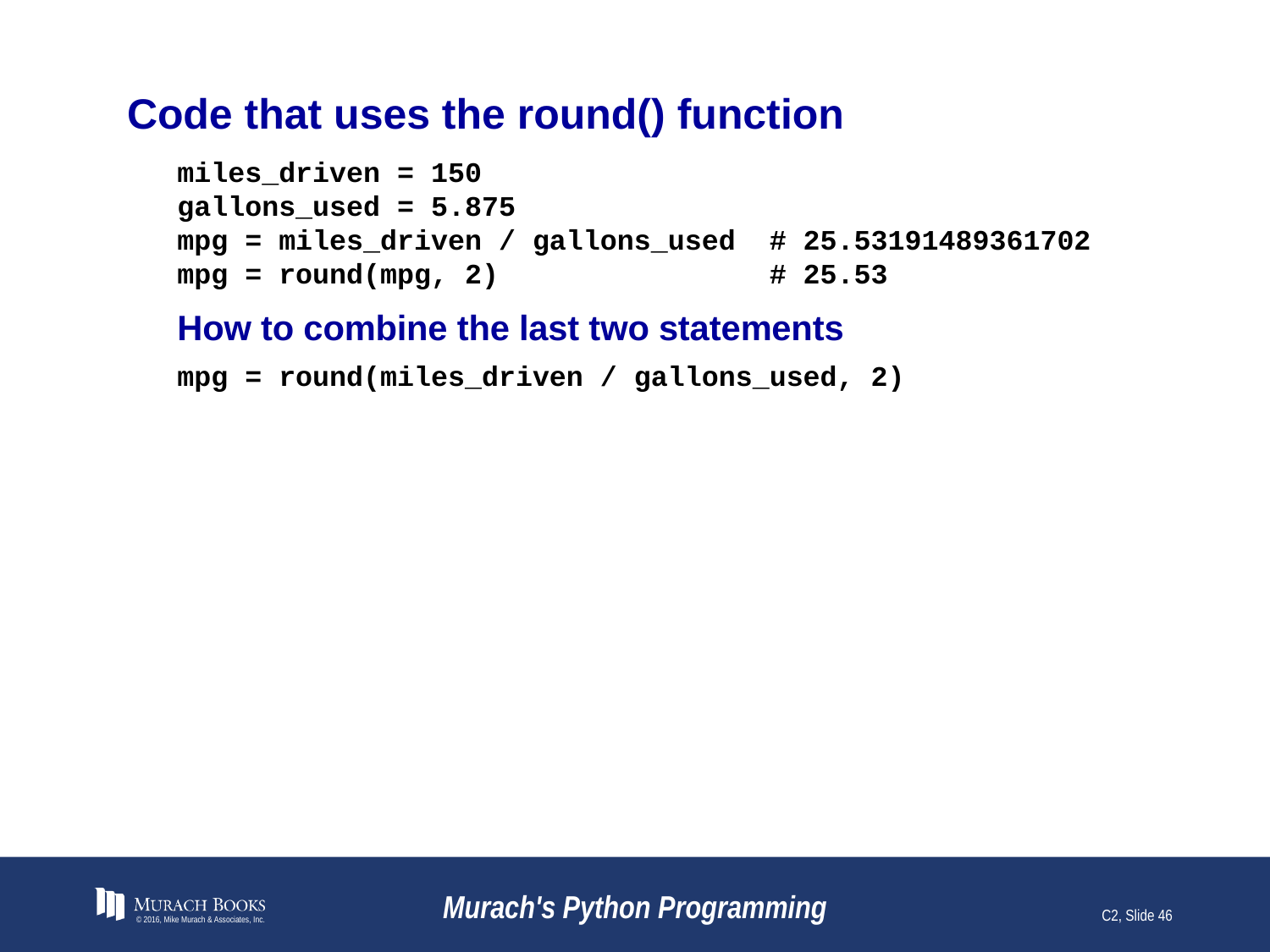

# Code that uses the round() function
miles_driven = 150
gallons_used = 5.875
mpg = miles_driven / gallons_used  # 25.53191489361702
mpg = round(mpg, 2)                # 25.53
How to combine the last two statements
mpg = round(miles_driven / gallons_used, 2)

© 2016, Mike Murach & Associates, Inc.
Murach's Python Programming

C2, Slide 46